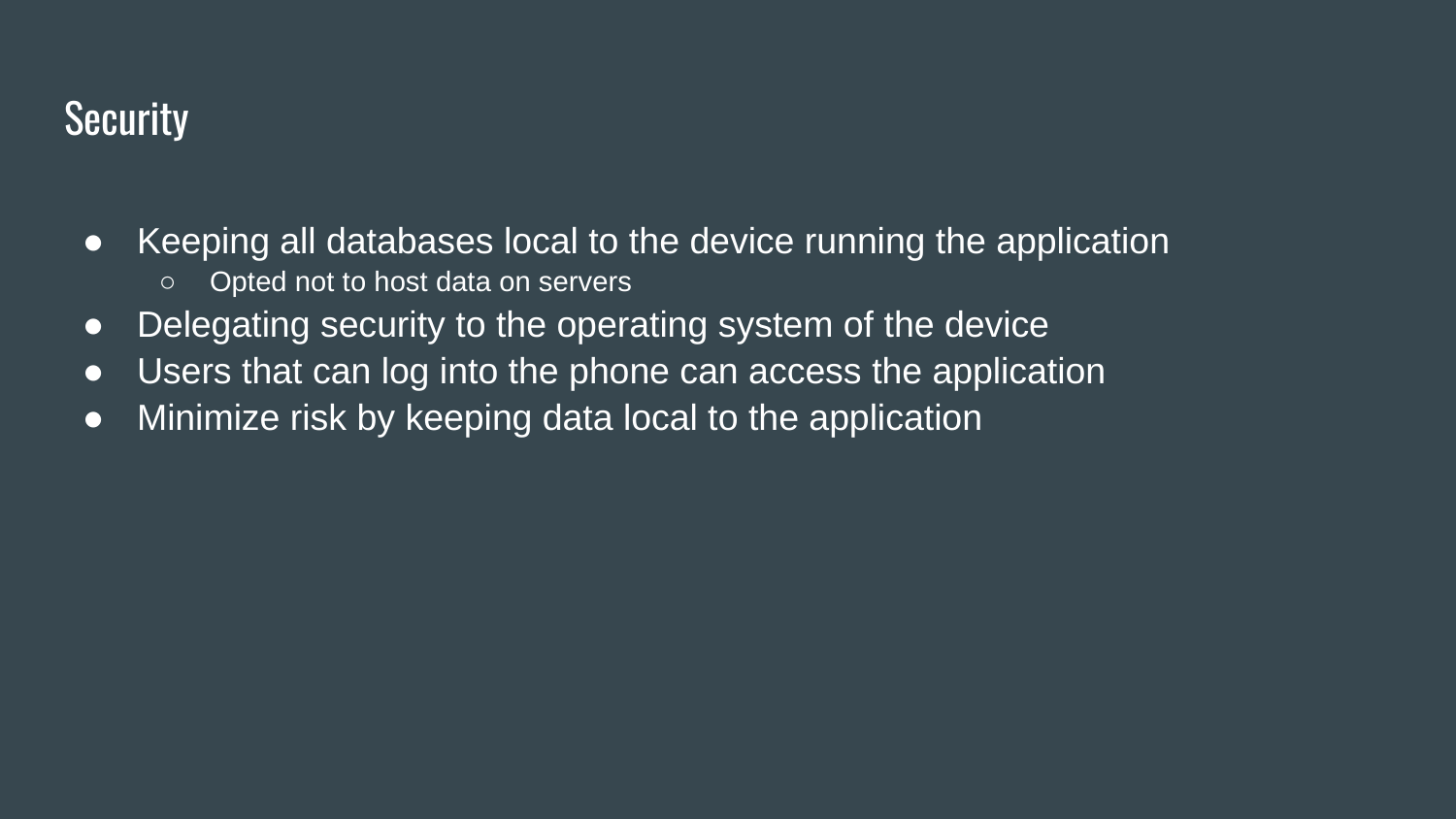

# Security
Keeping all databases local to the device running the application
Opted not to host data on servers
Delegating security to the operating system of the device
Users that can log into the phone can access the application
Minimize risk by keeping data local to the application